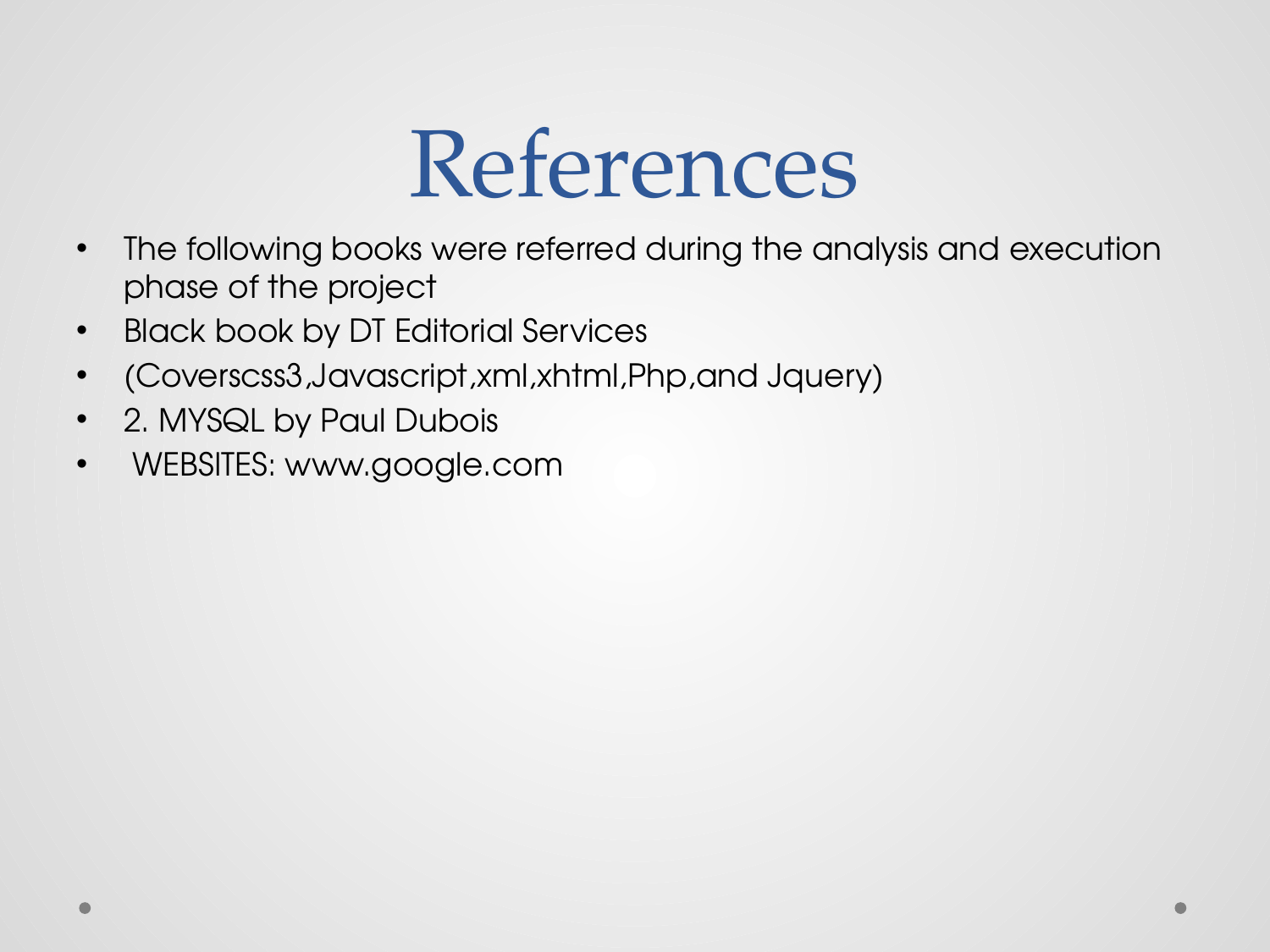

# References
The following books were referred during the analysis and execution phase of the project
Black book by DT Editorial Services
(Coverscss3,Javascript,xml,xhtml,Php,and Jquery)
2. MYSQL by Paul Dubois
 WEBSITES: www.google.com